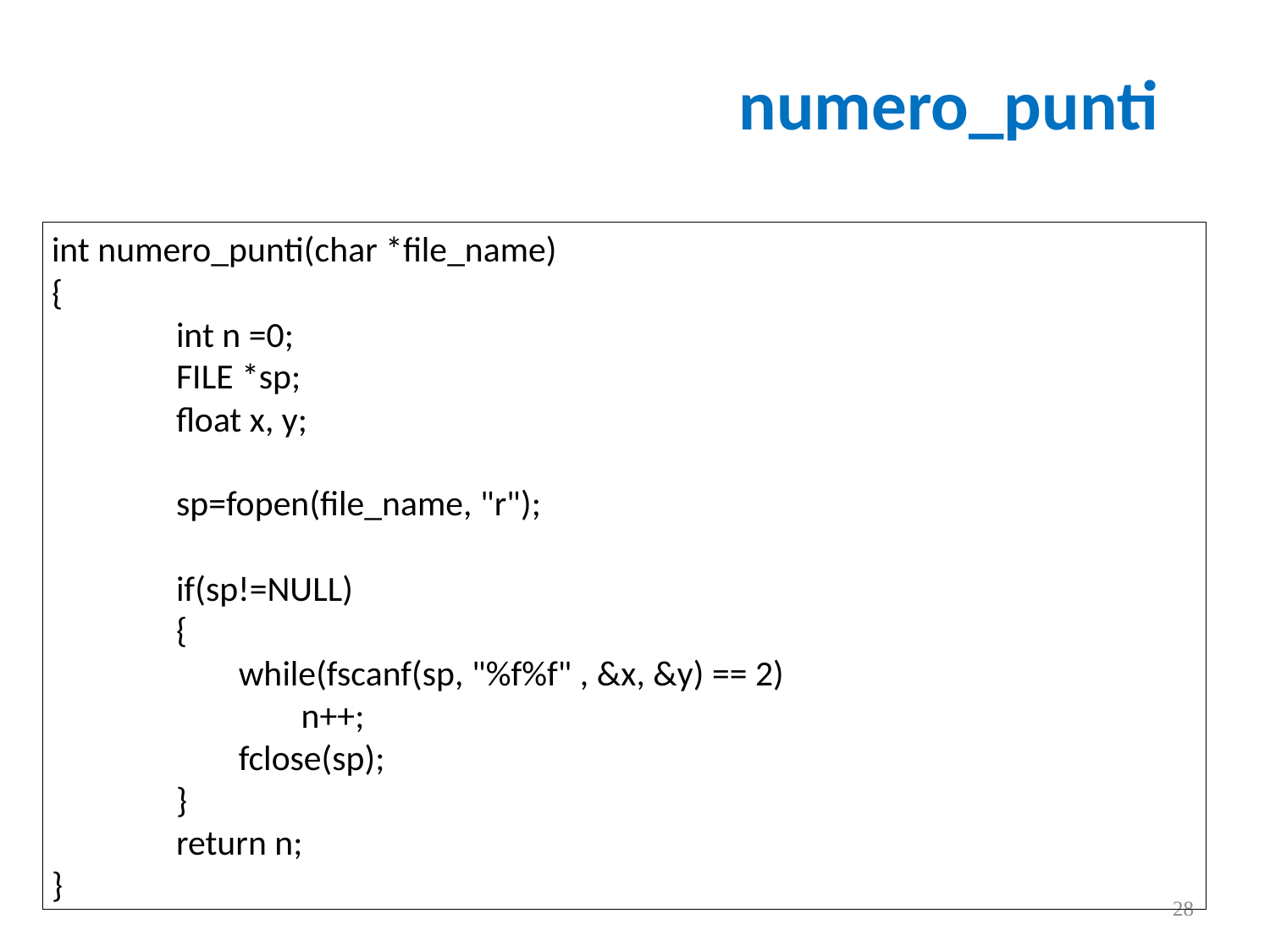

numero_punti
int numero_punti(char *file_name)
{
		int n =0;
		FILE *sp;
		float x, y;

		sp=fopen(file_name, "r");

		if(sp!=NULL)
		{
			while(fscanf(sp, "%f%f" , &x, &y) == 2)
				n++;
			fclose(sp);
		}
		return n;
}
28